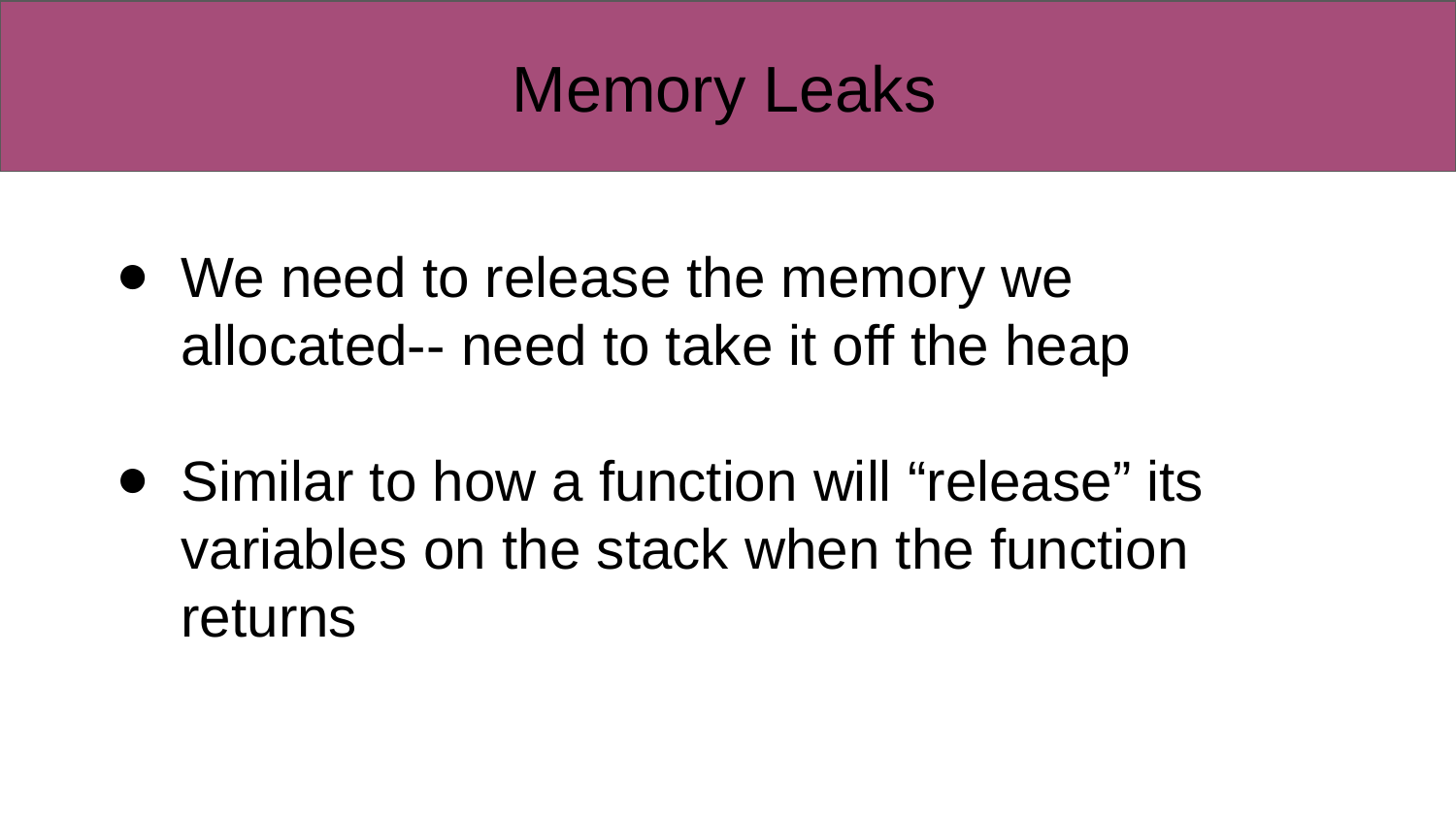

# Memory Leaks
We need to release the memory we allocated-- need to take it off the heap

Similar to how a function will “release” its variables on the stack when the function returns